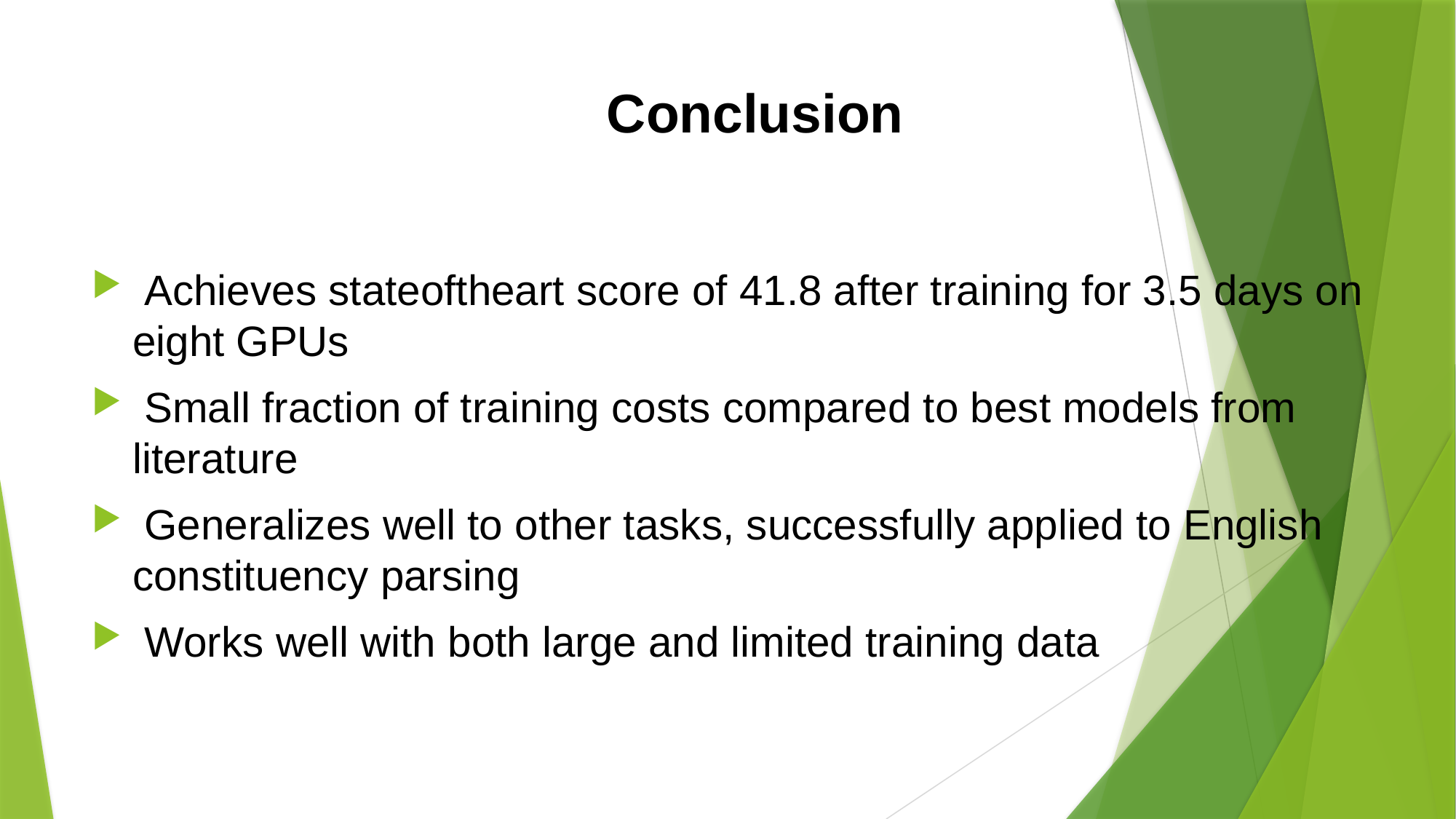

# Conclusion
 Achieves stateoftheart score of 41.8 after training for 3.5 days on eight GPUs
 Small fraction of training costs compared to best models from literature
 Generalizes well to other tasks, successfully applied to English constituency parsing
 Works well with both large and limited training data